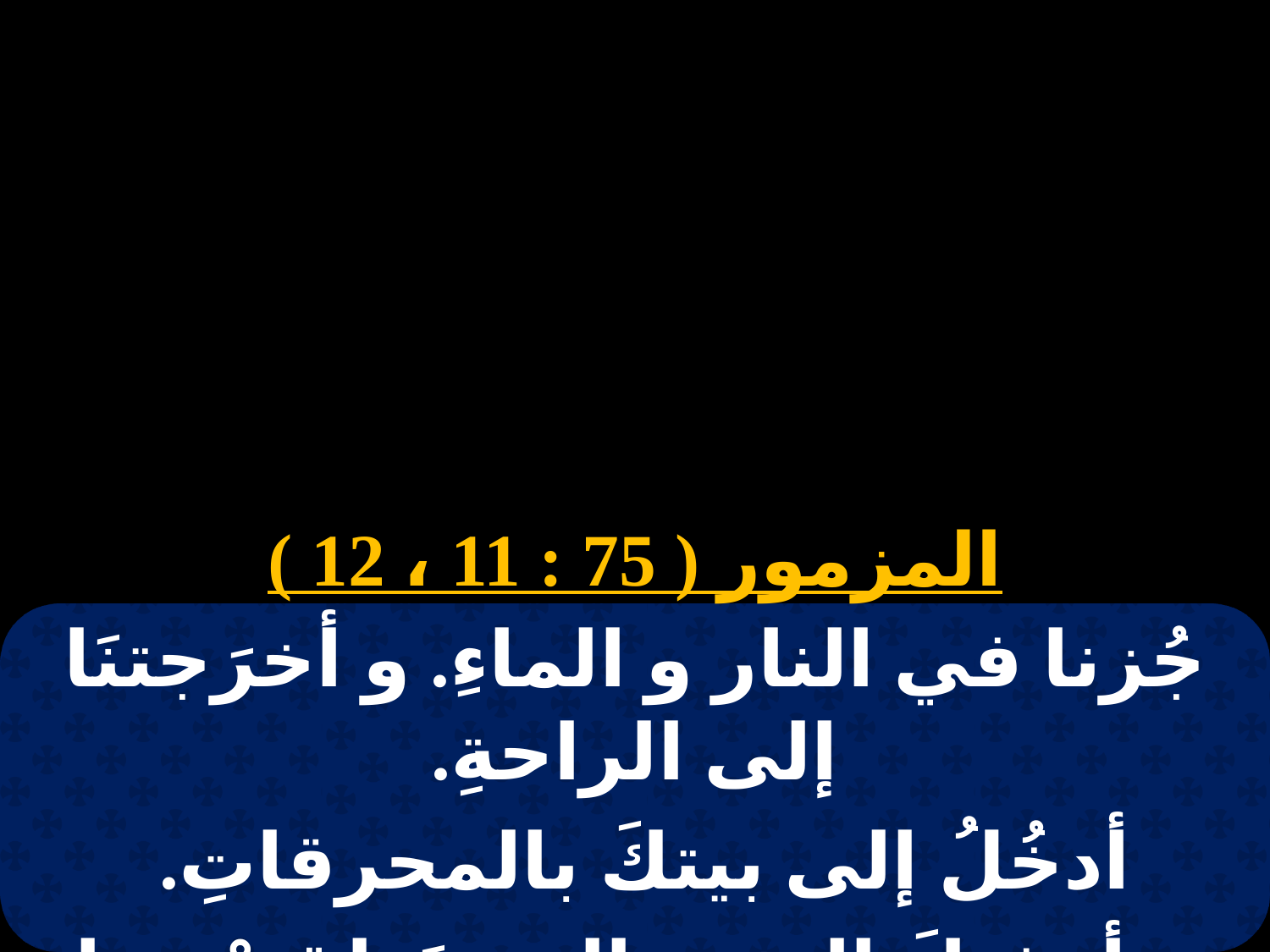

المزمور ( 75 : 11 ، 12 )
جُزنا في النار و الماءِ. و أخرَجتنَا إلى الراحةِ.
أدخُلُ إلى بيتكَ بالمحرقاتِ.
و أوفيكَ النذورَ التي نَطقتْ بها شَفتاي .